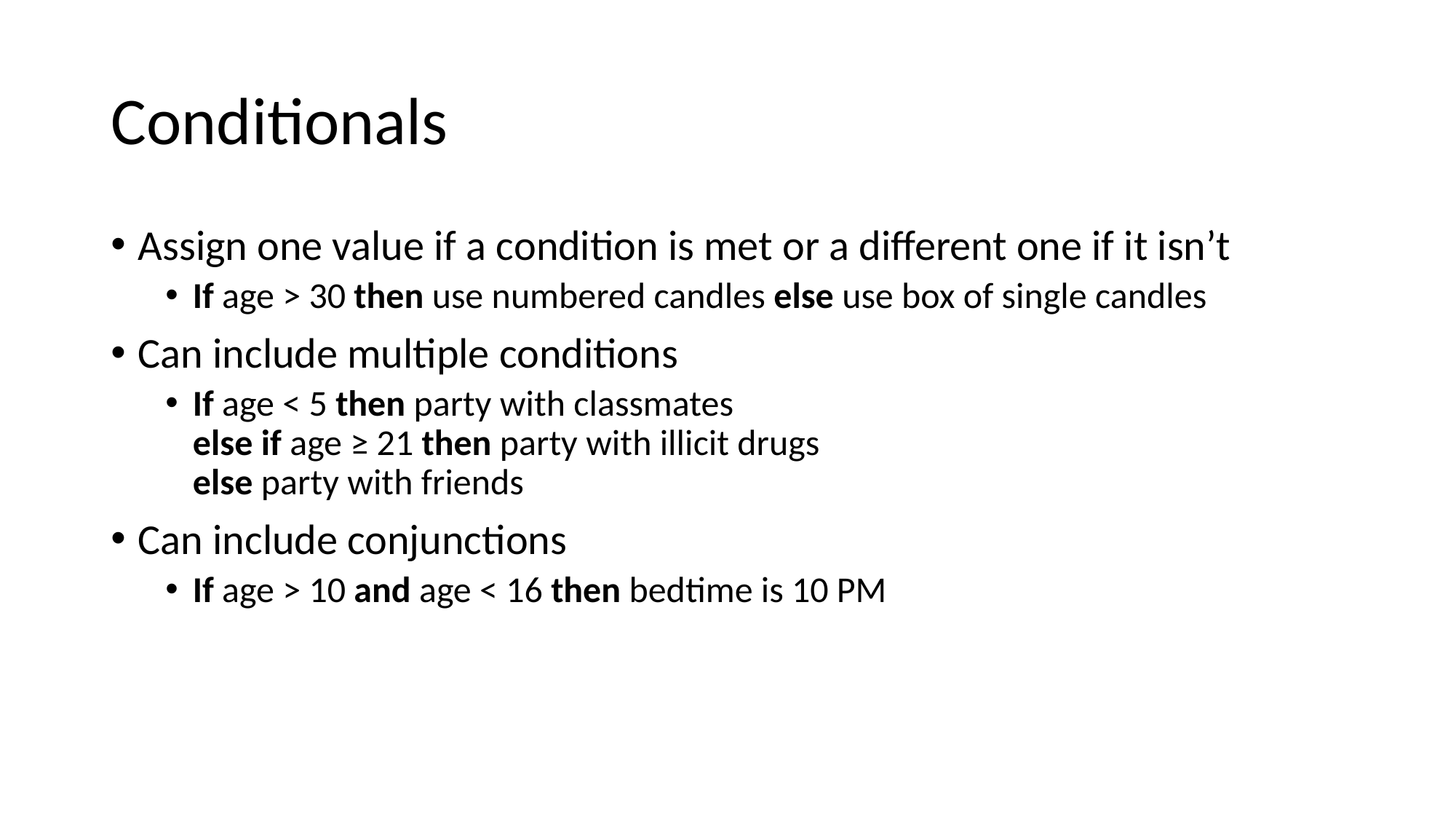

# Conditionals
Assign one value if a condition is met or a different one if it isn’t
If age > 30 then use numbered candles else use box of single candles
Can include multiple conditions
If age < 5 then party with classmates
else if age ≥ 21 then party with illicit drugs
else party with friends
Can include conjunctions
If age > 10 and age < 16 then bedtime is 10 PM